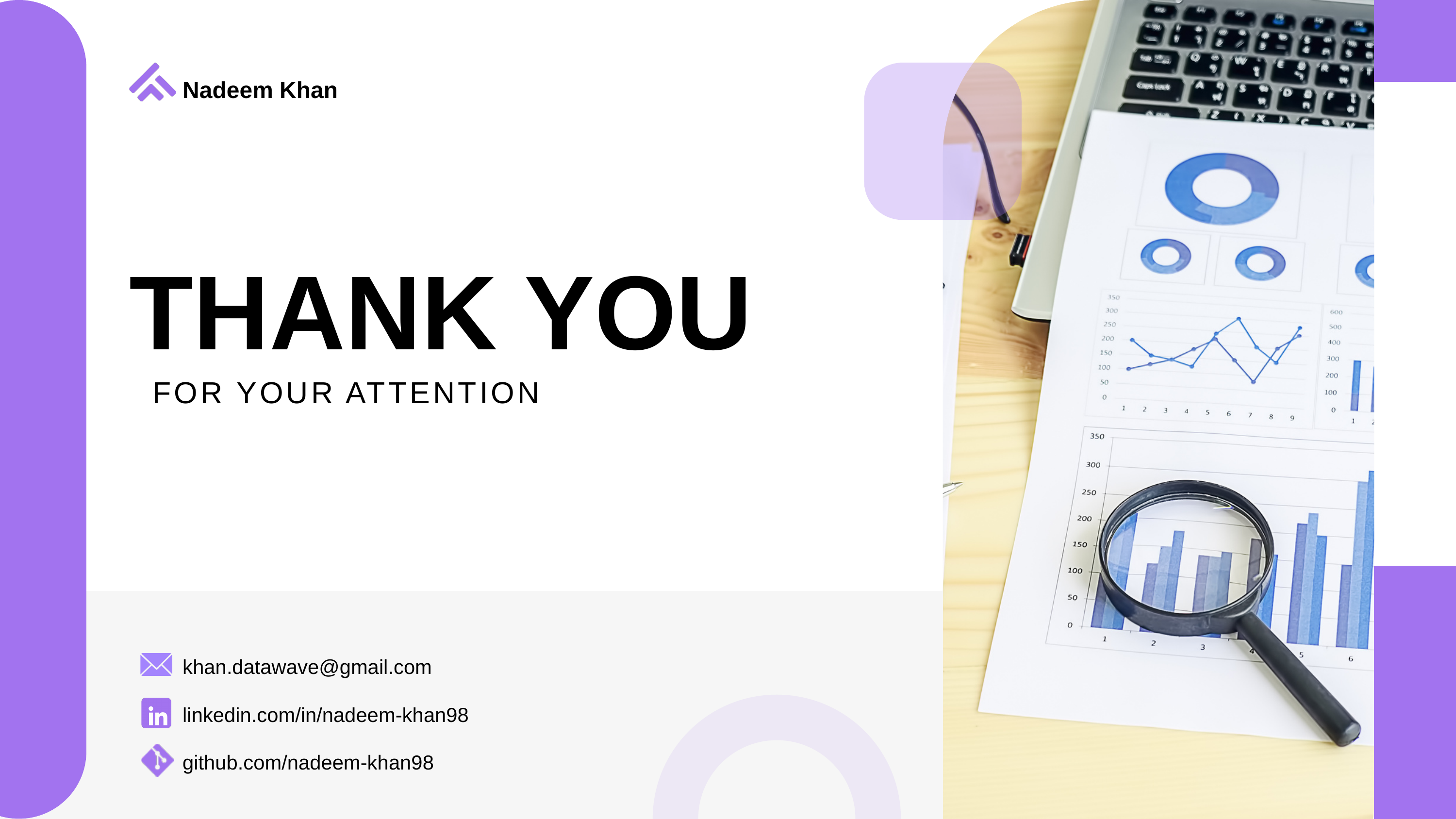

Nadeem Khan
THANK YOU
FOR YOUR ATTENTION

khan.datawave@gmail.com

linkedin.com/in/nadeem-khan98

github.com/nadeem-khan98